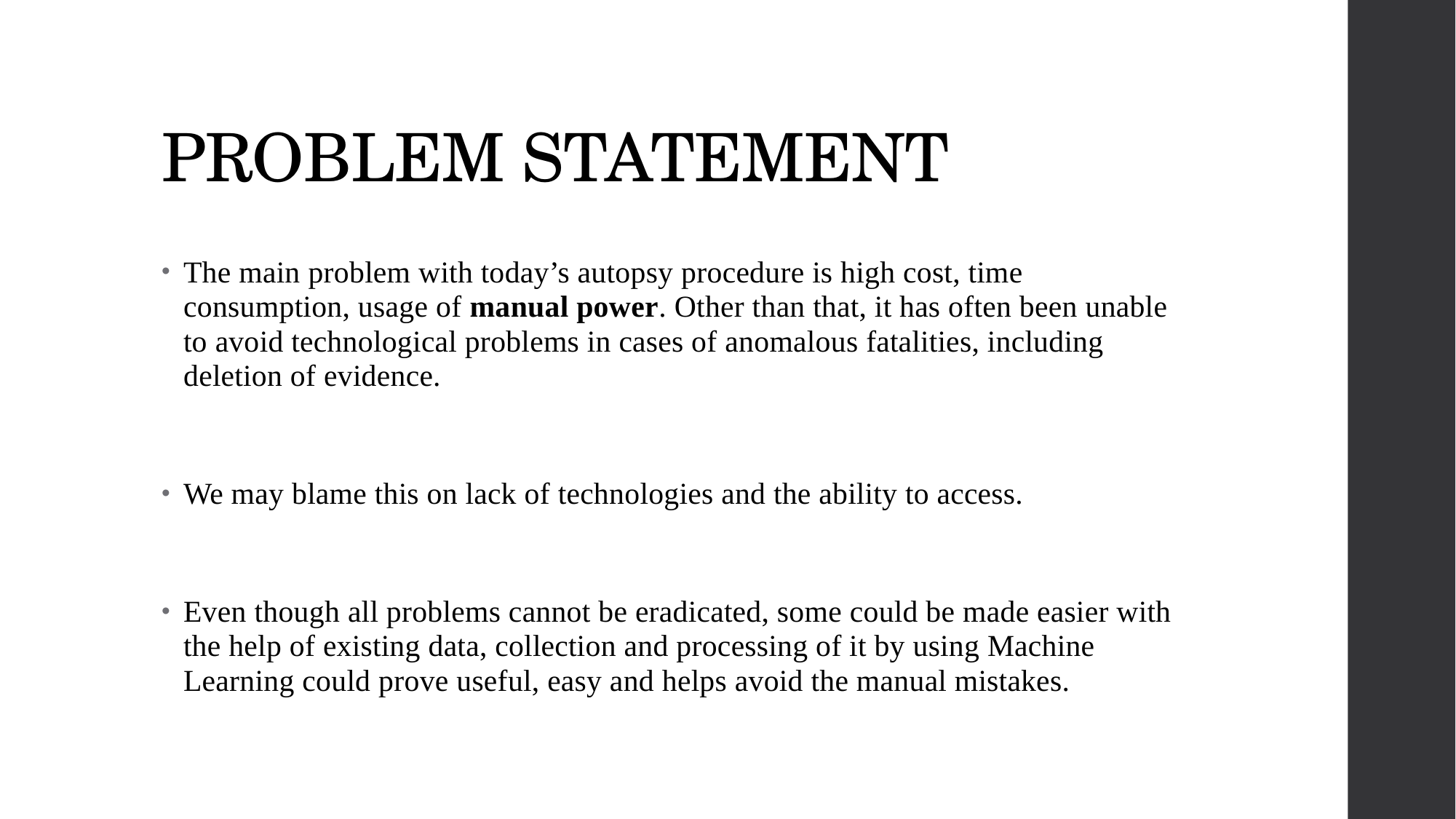

# PROBLEM STATEMENT
The main problem with today’s autopsy procedure is high cost, time consumption, usage of manual power. Other than that, it has often been unable to avoid technological problems in cases of anomalous fatalities, including deletion of evidence.

We may blame this on lack of technologies and the ability to access.

Even though all problems cannot be eradicated, some could be made easier with the help of existing data, collection and processing of it by using Machine Learning could prove useful, easy and helps avoid the manual mistakes.